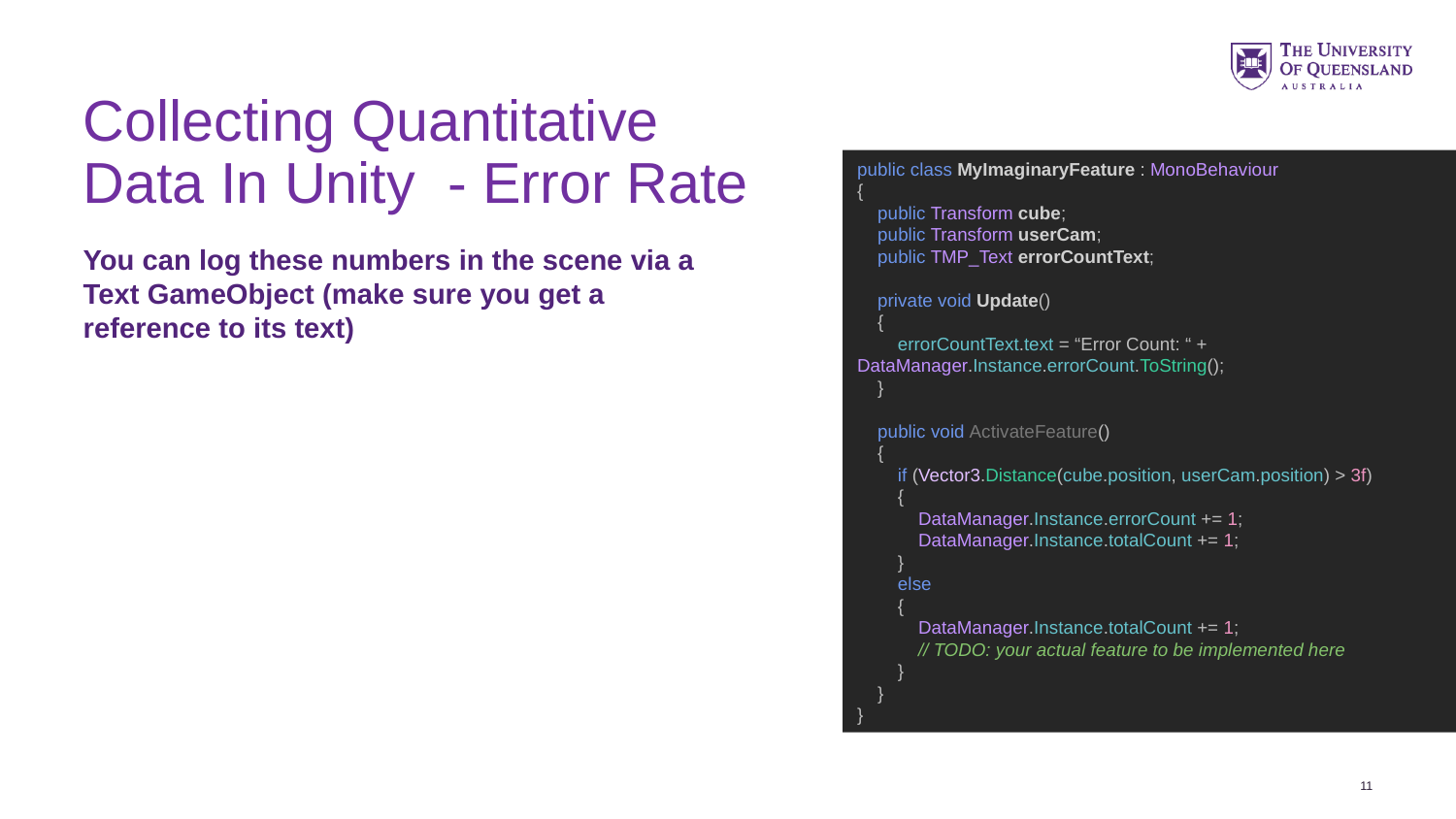

# Collecting Quantitative Data In Unity  - Error Rate
public class MyImaginaryFeature : MonoBehaviour
{
    public Transform cube;
    public Transform userCam;
    public TMP_Text errorCountText;
    private void Update()
    {
        errorCountText.text = “Error Count: “ + DataManager.Instance.errorCount.ToString();
    }
    public void ActivateFeature()
    {
        if (Vector3.Distance(cube.position, userCam.position) > 3f)
        {
            DataManager.Instance.errorCount += 1;
            DataManager.Instance.totalCount += 1;
        }
        else
        {
            DataManager.Instance.totalCount += 1;
            // TODO: your actual feature to be implemented here
        }
    }
}
You can log these numbers in the scene via a Text GameObject (make sure you get a reference to its text)

11